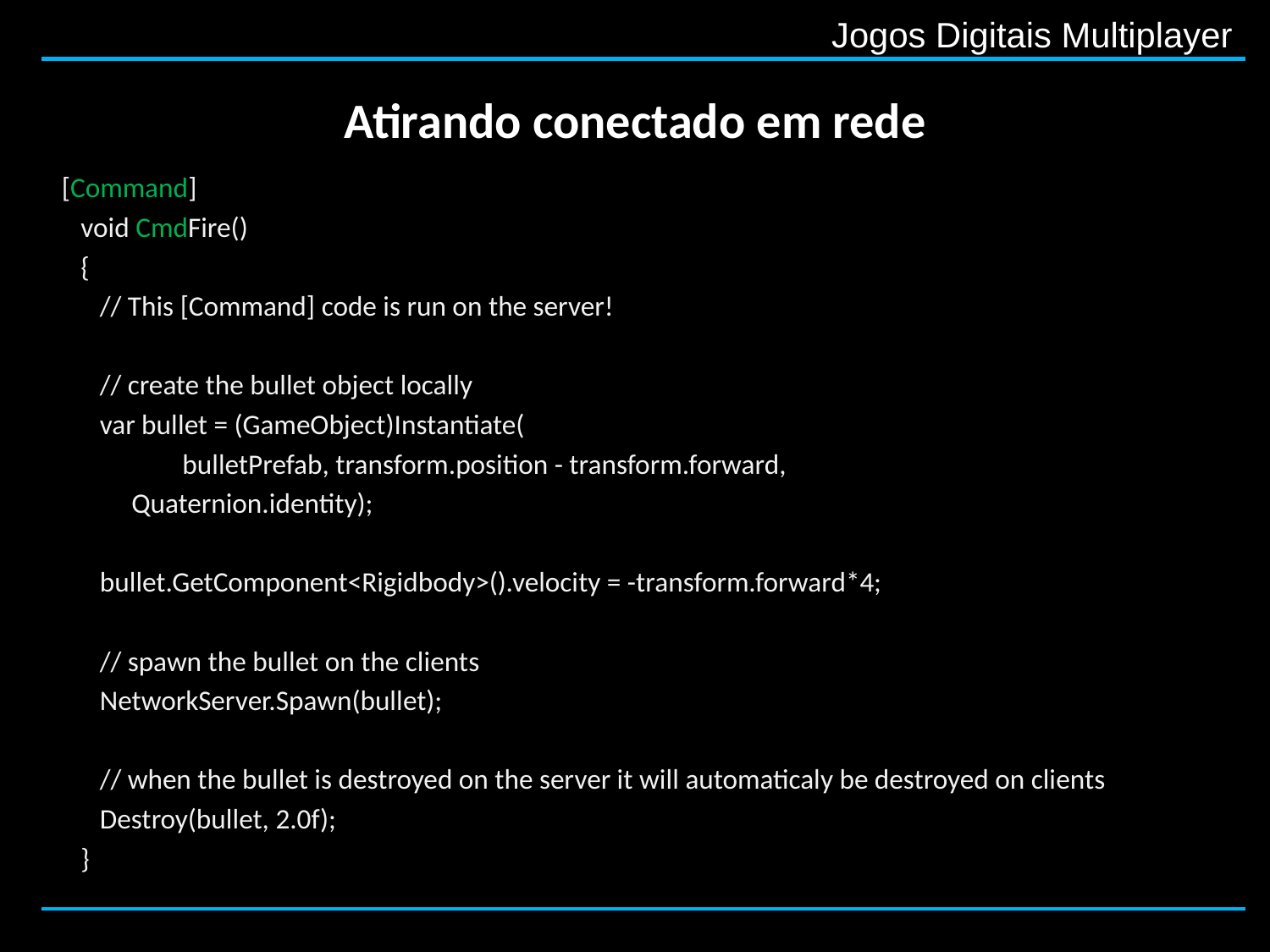

# Atirando conectado em rede
 [Command]
    void CmdFire()
    {
       // This [Command] code is run on the server!

       // create the bullet object locally
       var bullet = (GameObject)Instantiate(
	bulletPrefab, transform.position - transform.forward,
            Quaternion.identity);

       bullet.GetComponent<Rigidbody>().velocity = -transform.forward*4;

       // spawn the bullet on the clients
       NetworkServer.Spawn(bullet);

       // when the bullet is destroyed on the server it will automaticaly be destroyed on clients
       Destroy(bullet, 2.0f);
    }